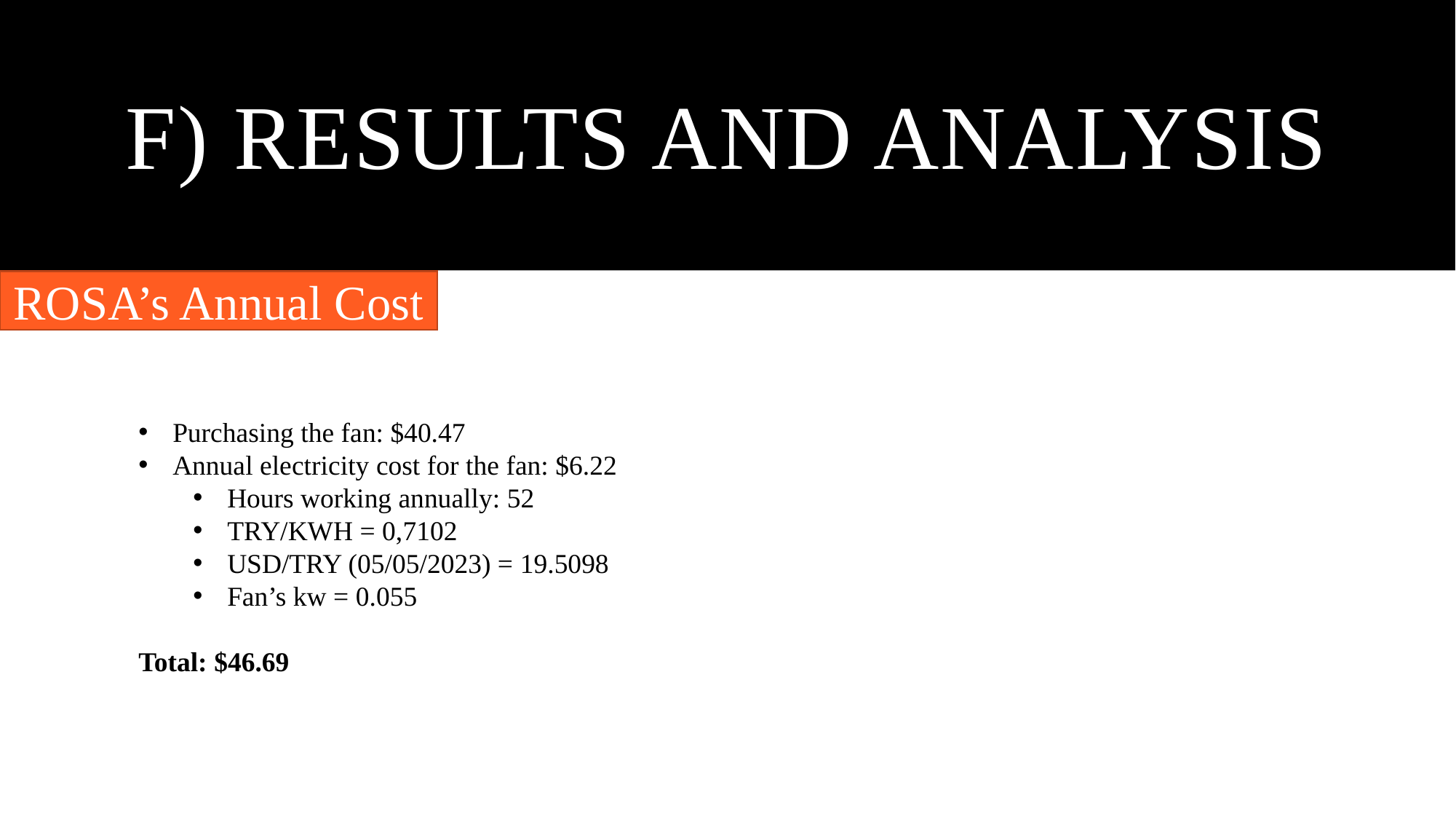

# f) Results and analysis
ROSA’s Annual Cost
Purchasing the fan: $40.47
Annual electricity cost for the fan: $6.22
Hours working annually: 52
TRY/KWH = 0,7102
USD/TRY (05/05/2023) = 19.5098
Fan’s kw = 0.055

Total: $46.69